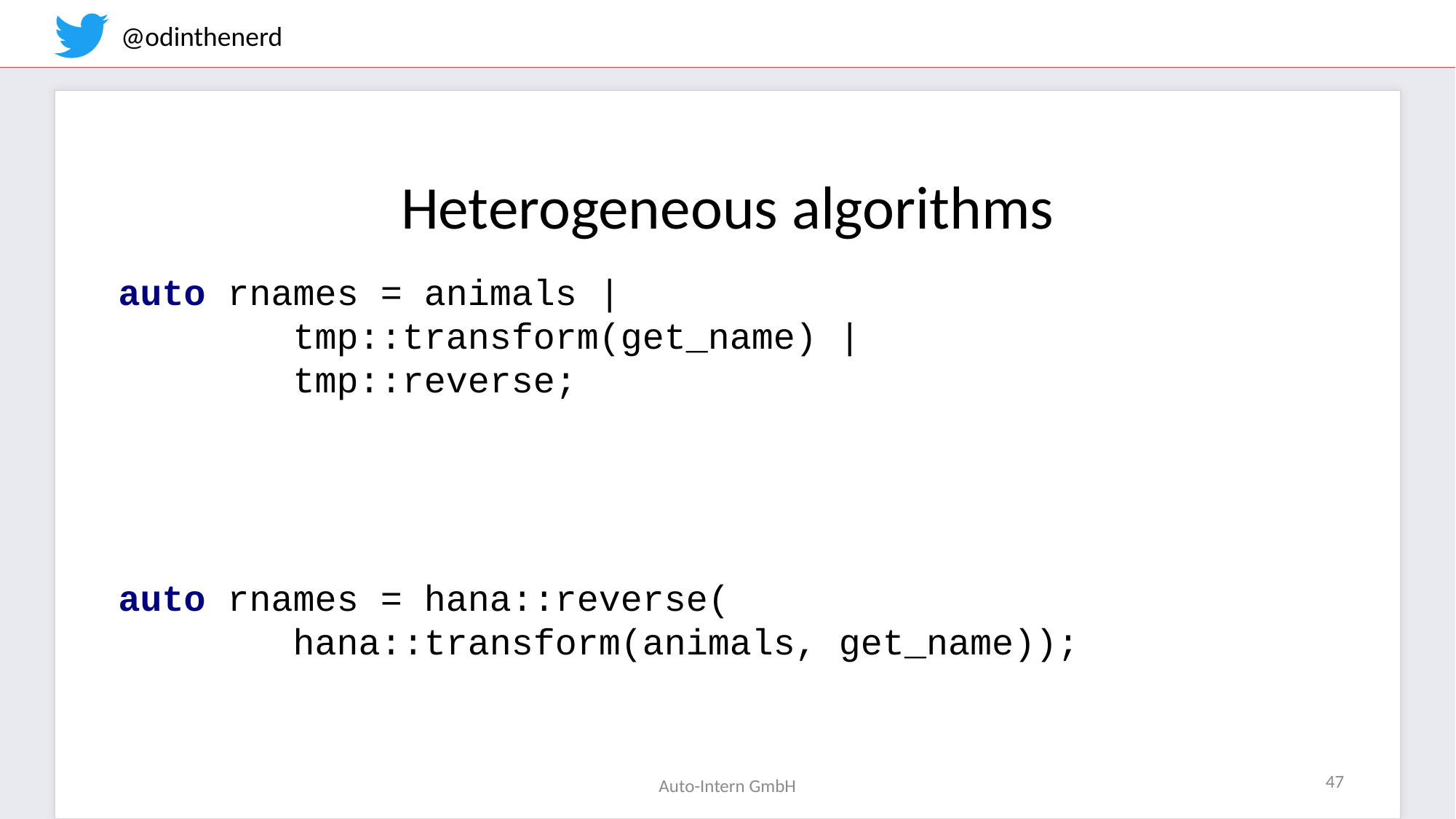

Heterogeneous algorithms
auto rnames = animals |
        tmp::transform(get_name) |
        tmp::reverse;

auto rnames = hana::reverse(
        hana::transform(animals, get_name));

47
Auto-Intern GmbH